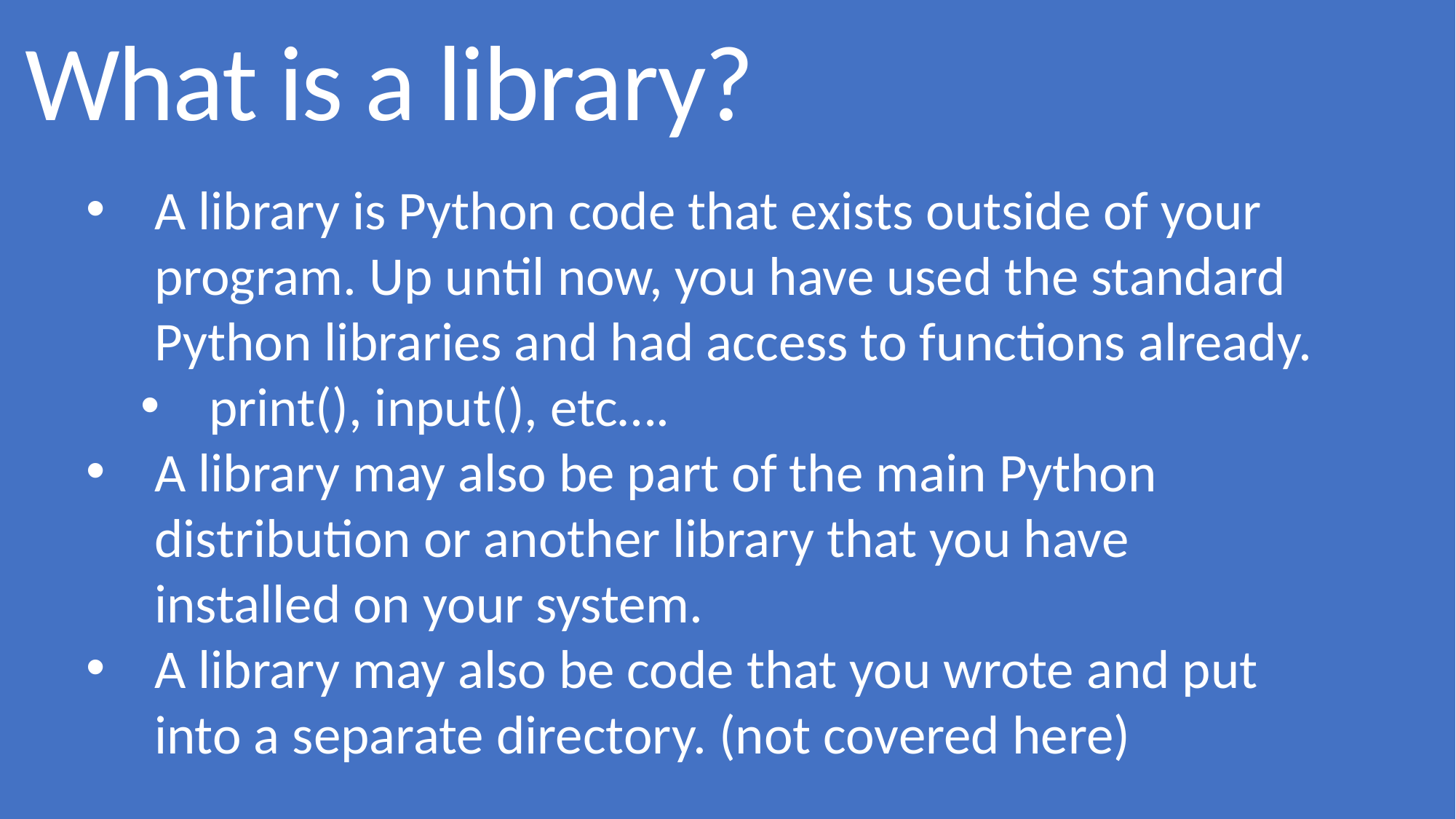

# What is a library?
A library is Python code that exists outside of your program. Up until now, you have used the standard Python libraries and had access to functions already.
print(), input(), etc….
A library may also be part of the main Python distribution or another library that you have installed on your system.
A library may also be code that you wrote and put into a separate directory. (not covered here)